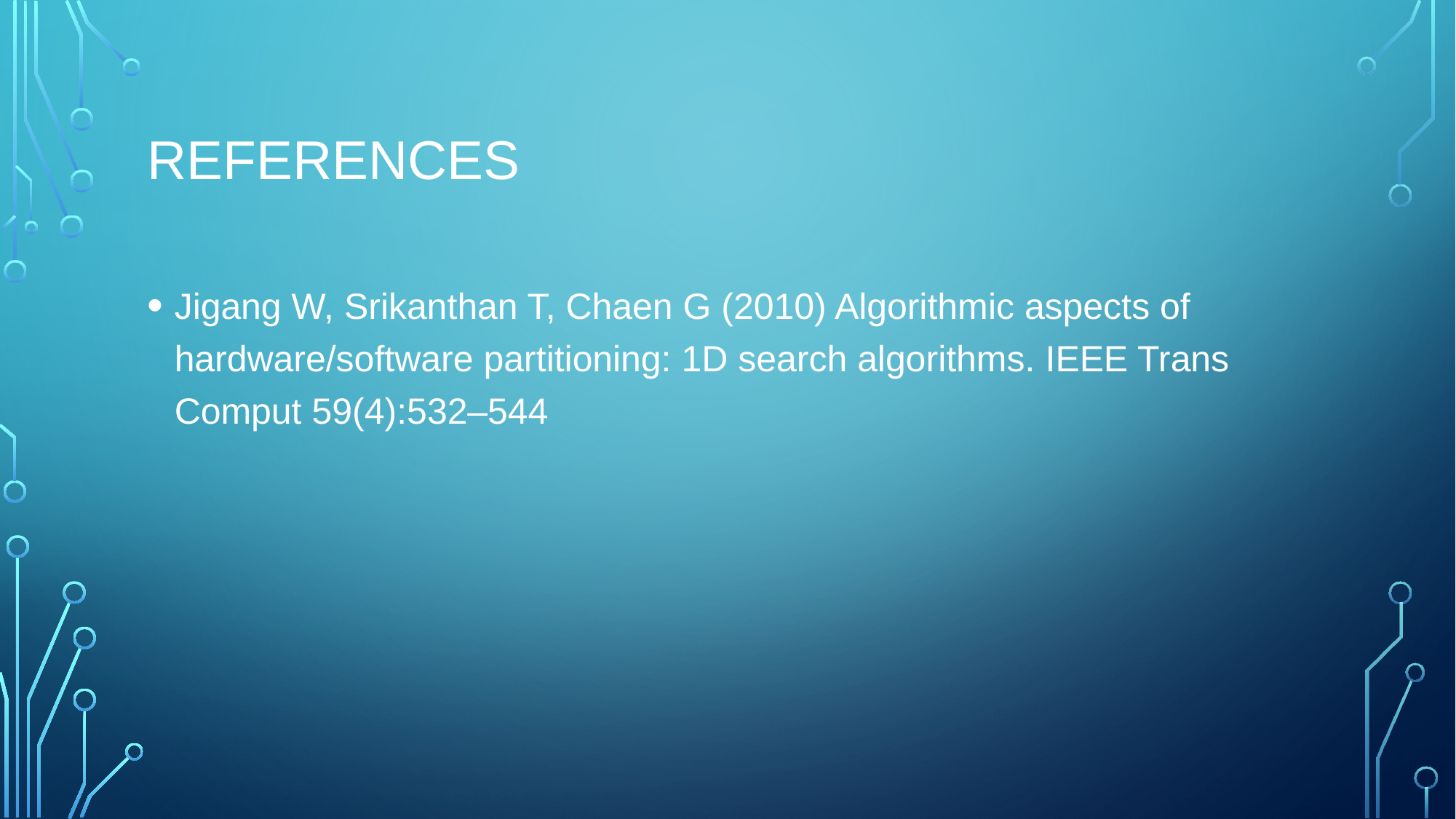

# References
Jigang W, Srikanthan T, Chaen G (2010) Algorithmic aspects of hardware/software partitioning: 1D search algorithms. IEEE Trans Comput 59(4):532–544